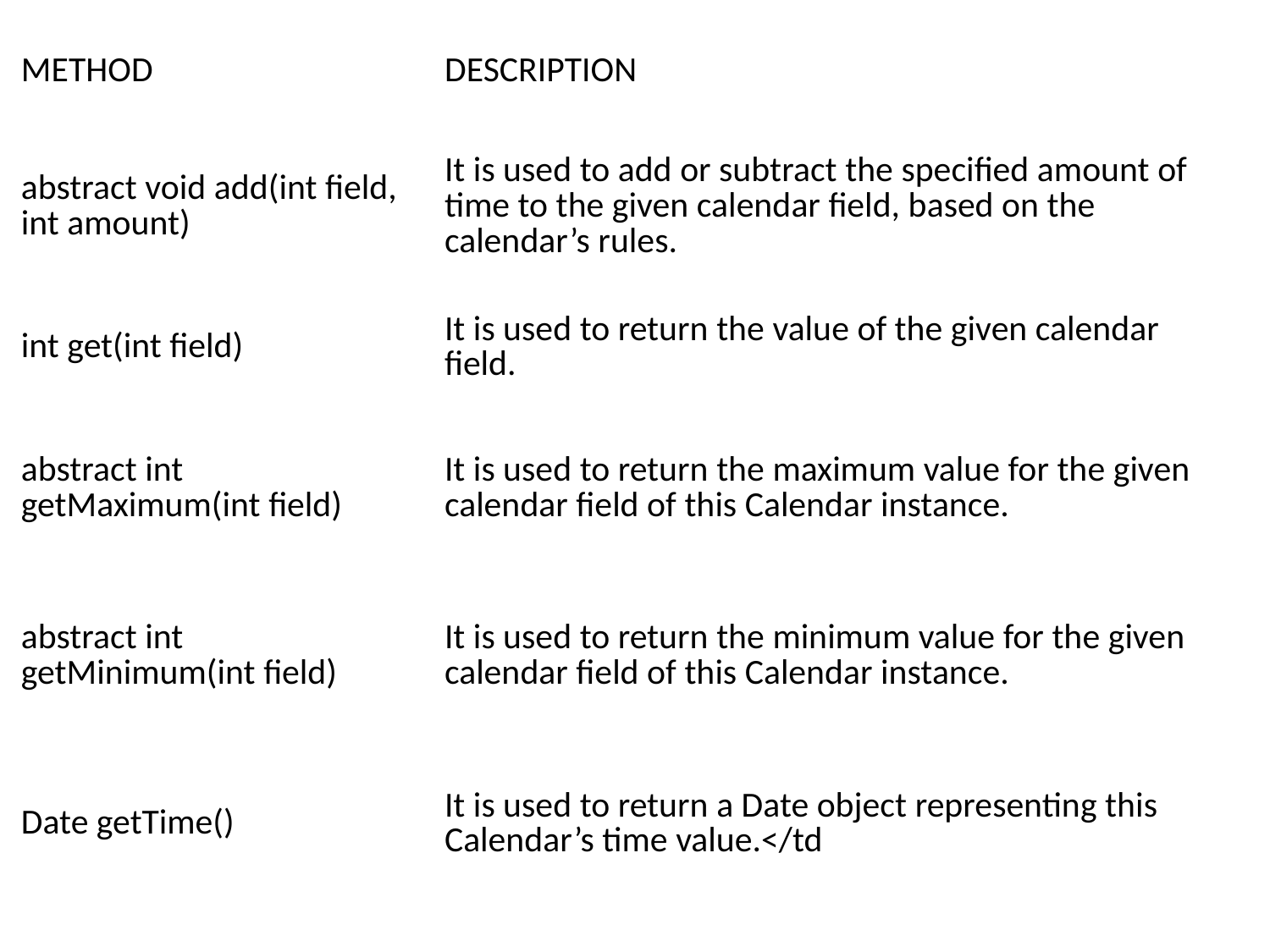

| METHOD | DESCRIPTION |
| --- | --- |
| abstract void add(int field, int amount) | It is used to add or subtract the specified amount of time to the given calendar field, based on the calendar’s rules. |
| int get(int field) | It is used to return the value of the given calendar field. |
| abstract int getMaximum(int field) | It is used to return the maximum value for the given calendar field of this Calendar instance. |
| abstract int getMinimum(int field) | It is used to return the minimum value for the given calendar field of this Calendar instance. |
| Date getTime() | It is used to return a Date object representing this Calendar’s time value.</td |